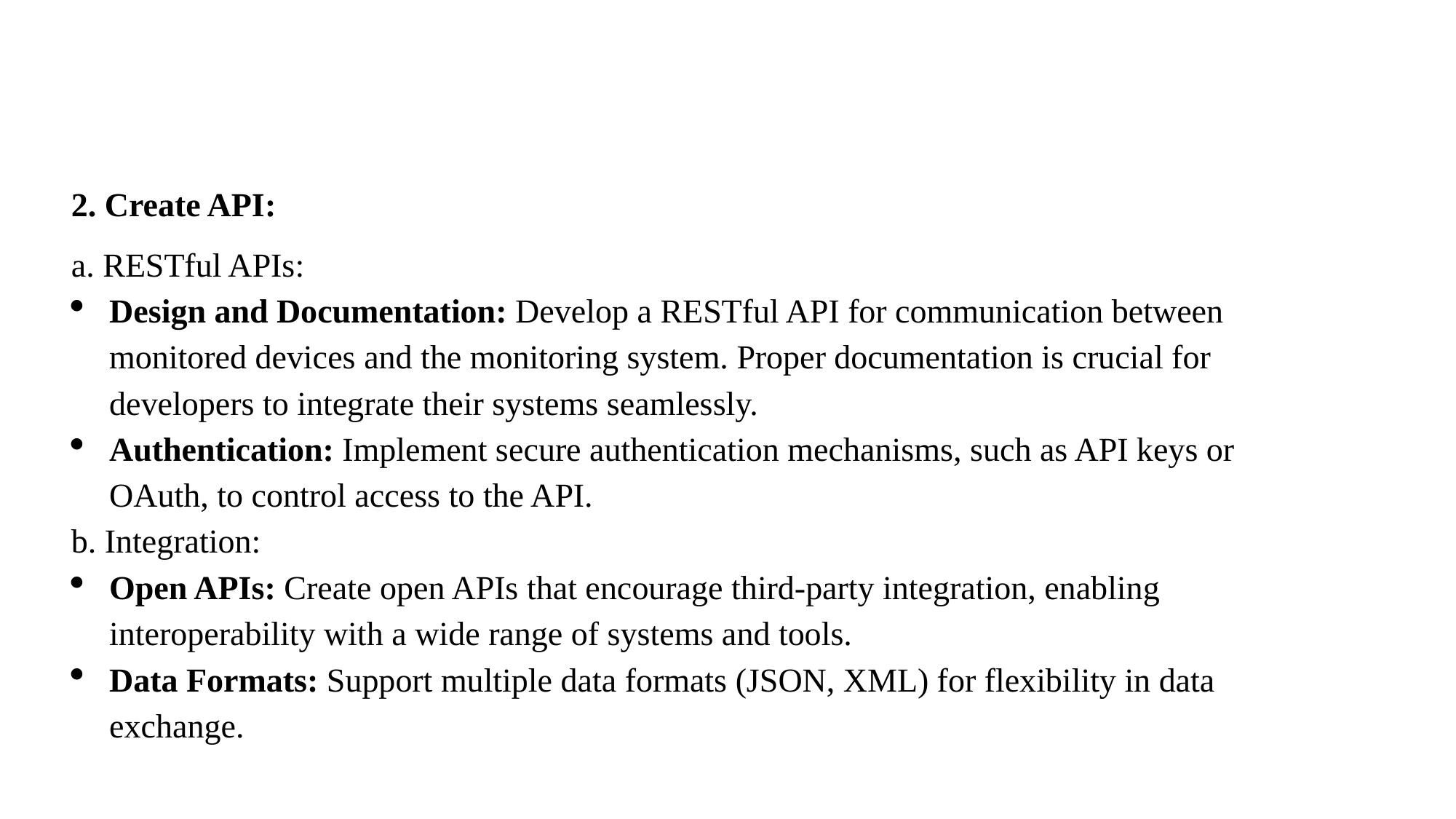

2. Create API:
a. RESTful APIs:
Design and Documentation: Develop a RESTful API for communication between monitored devices and the monitoring system. Proper documentation is crucial for developers to integrate their systems seamlessly.
Authentication: Implement secure authentication mechanisms, such as API keys or OAuth, to control access to the API.
b. Integration:
Open APIs: Create open APIs that encourage third-party integration, enabling interoperability with a wide range of systems and tools.
Data Formats: Support multiple data formats (JSON, XML) for flexibility in data exchange.